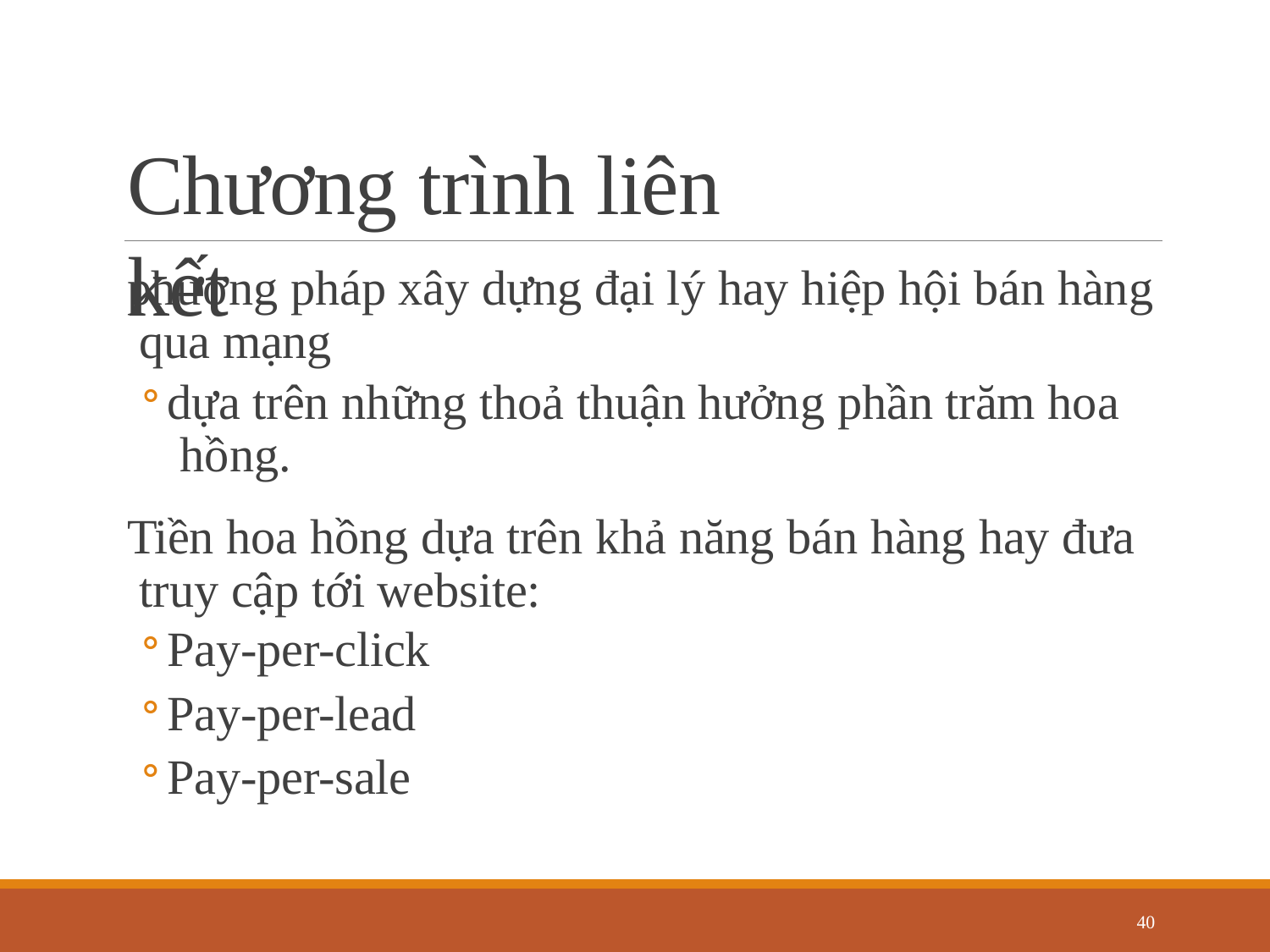

# Chương trình liên kết
phương pháp xây dựng đại lý hay hiệp hội bán hàng  qua mạng
dựa trên những thoả thuận hưởng phần trăm hoa  hồng.
Tiền hoa hồng dựa trên khả năng bán hàng hay đưa  truy cập tới website:
Pay-per-click
Pay-per-lead
Pay-per-sale
40